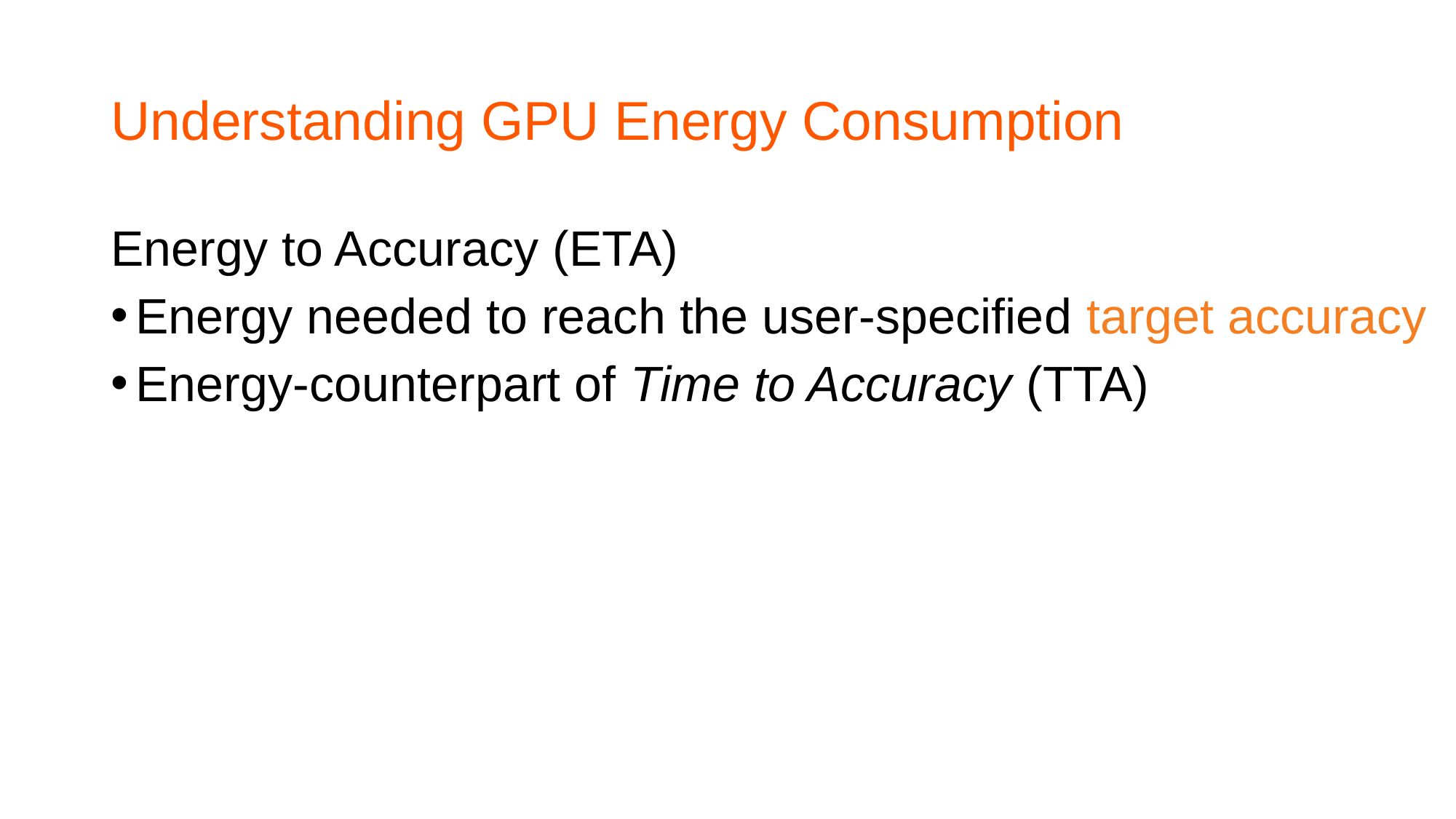

# Understanding GPU Energy Consumption
Energy to Accuracy (ETA)
Energy needed to reach the user-specified target accuracy
Energy-counterpart of Time to Accuracy (TTA)